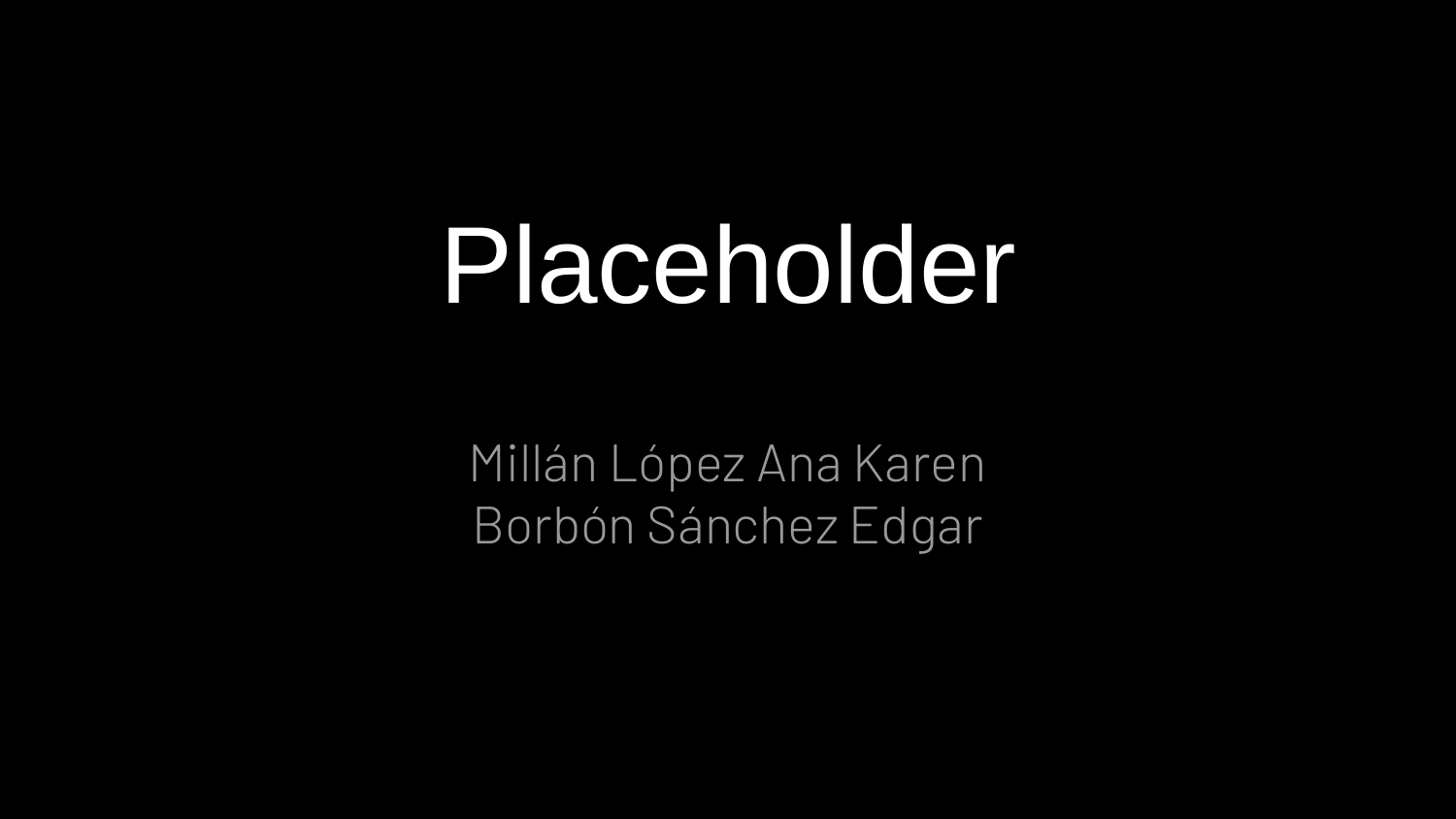

# Placeholder
Millán López Ana Karen
Borbón Sánchez Edgar